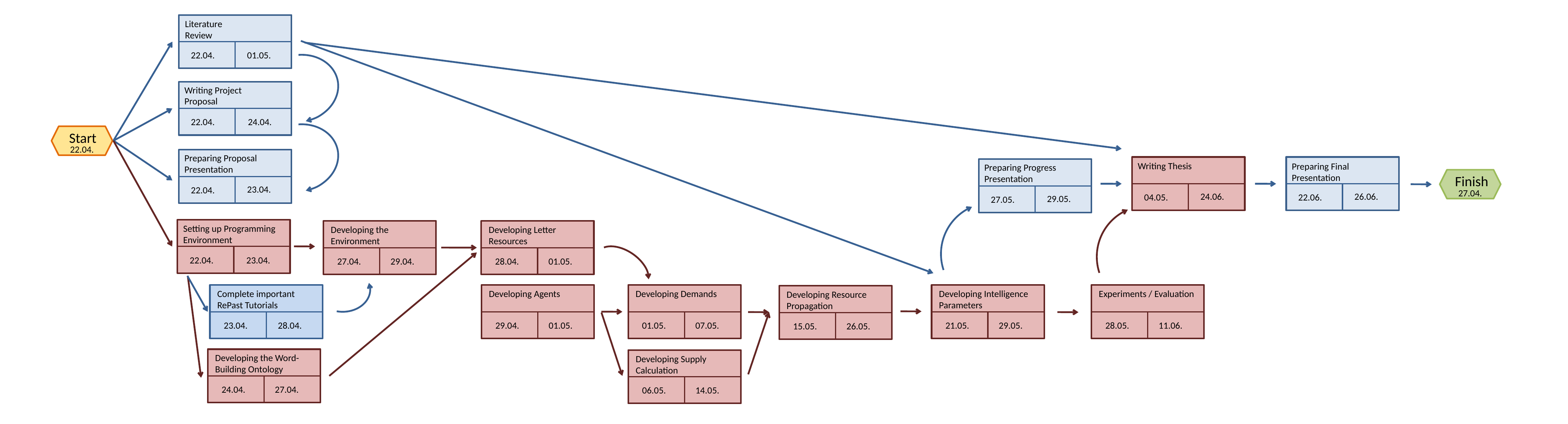

Literature Review
   01.05.
   22.04.

Writing Project Proposal

   22.04.
   24.04.

Start

   22.04.
Preparing Proposal Presentation

Writing Thesis
Preparing Final Presentation
Preparing Progress Presentation

 Finish

   23.04.
   22.04.
   27.04.
   24.06.
   26.06.
   04.05.
   22.06.
   29.05.
   27.05.

Setting up Programming Environment

Developing the Environment
Developing Letter Resources

   22.04.
   23.04.
   27.04.
   29.04.
   28.04.
   01.05.

Complete important RePast Tutorials
Developing Agents
Developing Demands
Developing Intelligence Parameters
Experiments / Evaluation

Developing Resource Propagation
   23.04.
   28.04.
   29.04.
   01.05.
   01.05.
   07.05.
   21.05.
   29.05.
   28.05.
   11.06.
   15.05.
   26.05.

Developing the Word-Building Ontology

Developing Supply Calculation
   24.04.
   27.04.
   06.05.
   14.05.